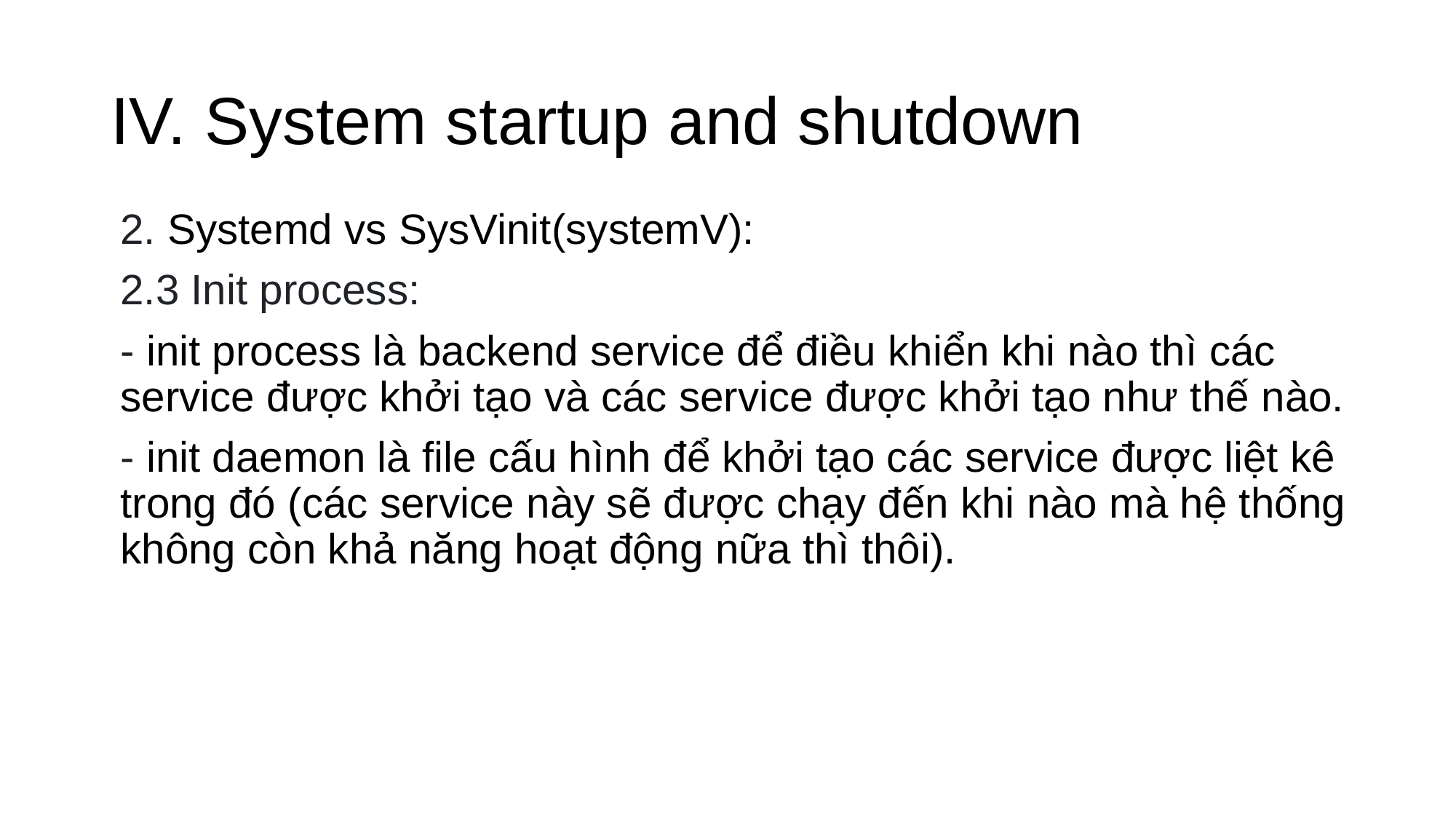

# IV. System startup and shutdown
2. Systemd vs SysVinit(systemV):
2.3 Init process:
- init process là backend service để điều khiển khi nào thì các service được khởi tạo và các service được khởi tạo như thế nào.
- init daemon là file cấu hình để khởi tạo các service được liệt kê trong đó (các service này sẽ được chạy đến khi nào mà hệ thống không còn khả năng hoạt động nữa thì thôi).